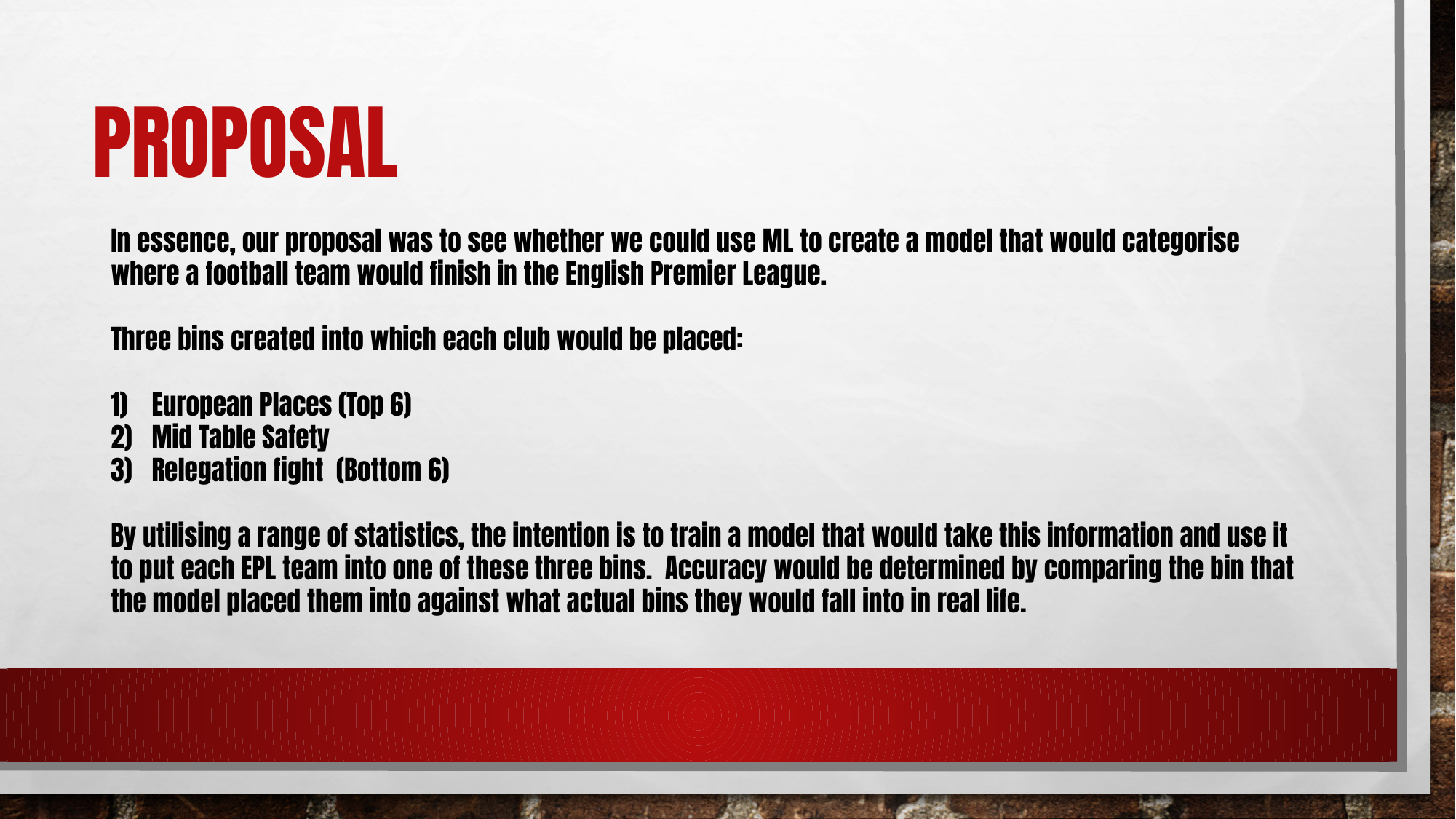

# PROPOSAL
In essence, our proposal was to see whether we could use ML to create a model that would categorise where a football team would finish in the English Premier League.

Three bins created into which each club would be placed:

European Places (Top 6)
Mid Table Safety
Relegation fight  (Bottom 6)

By utilising a range of statistics, the intention is to train a model that would take this information and use it to put each EPL team into one of these three bins.  Accuracy would be determined by comparing the bin that the model placed them into against what actual bins they would fall into in real life.